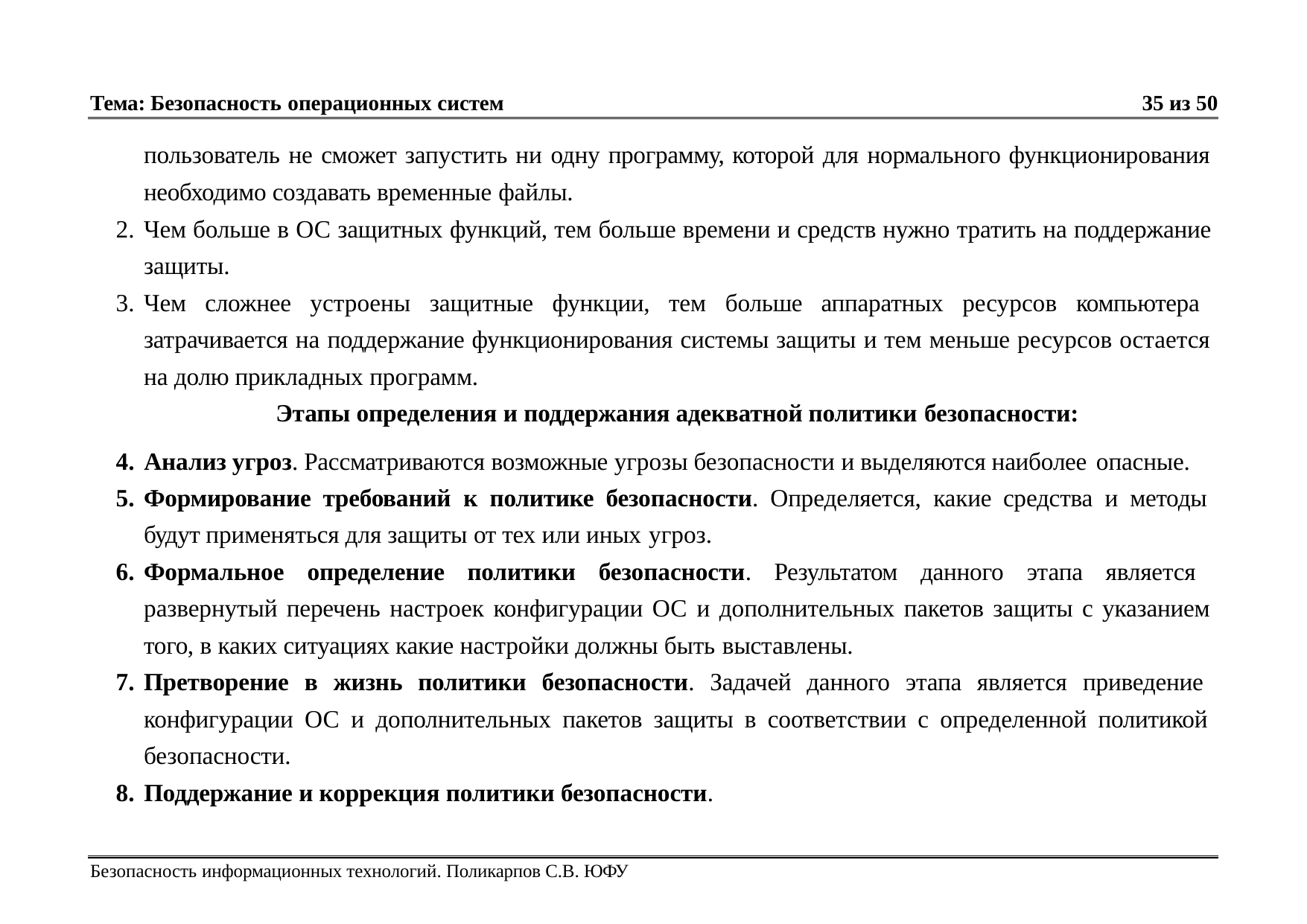

Тема: Безопасность операционных систем	35 из 50
пользователь не сможет запустить ни одну программу, которой для нормального функционирования  необходимо создавать временные файлы.
Чем больше в ОС защитных функций, тем больше времени и средств нужно тратить на поддержание  защиты.
Чем сложнее устроены защитные функции, тем больше аппаратных ресурсов компьютера  затрачивается на поддержание функционирования системы защиты и тем меньше ресурсов остается  на долю прикладных программ.
Этапы определения и поддержания адекватной политики безопасности:
Анализ угроз. Рассматриваются возможные угрозы безопасности и выделяются наиболее опасные.
Формирование требований к политике безопасности. Определяется, какие средства и методы  будут применяться для защиты от тех или иных угроз.
Формальное определение политики безопасности. Результатом данного этапа является  развернутый перечень настроек конфигурации ОС и дополнительных пакетов защиты с указанием  того, в каких ситуациях какие настройки должны быть выставлены.
Претворение в жизнь политики безопасности. Задачей данного этапа является приведение  конфигурации ОС и дополнительных пакетов защиты в соответствии с определенной политикой  безопасности.
Поддержание и коррекция политики безопасности.

Безопасность информационных технологий. Поликарпов С.В. ЮФУ